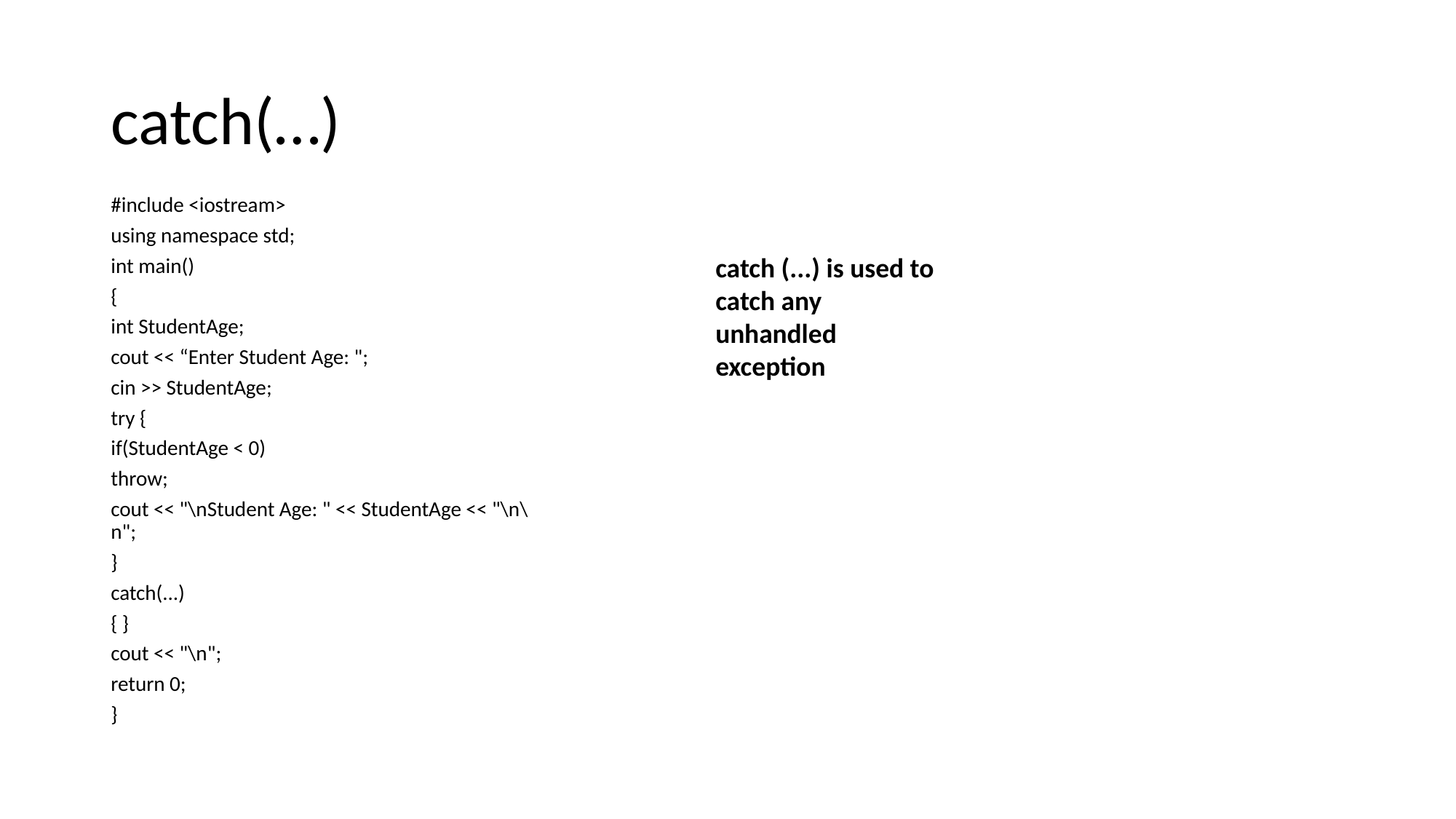

# catch(…)

#include <iostream>
using namespace std;
int main()
{
int StudentAge;
cout << “Enter Student Age: ";
cin >> StudentAge;
try {
if(StudentAge < 0)
throw;
cout << "\nStudent Age: " << StudentAge << "\n\n";
}
catch(...)
{ }
cout << "\n";
return 0;
}

catch (...) is used to catch any unhandled exception